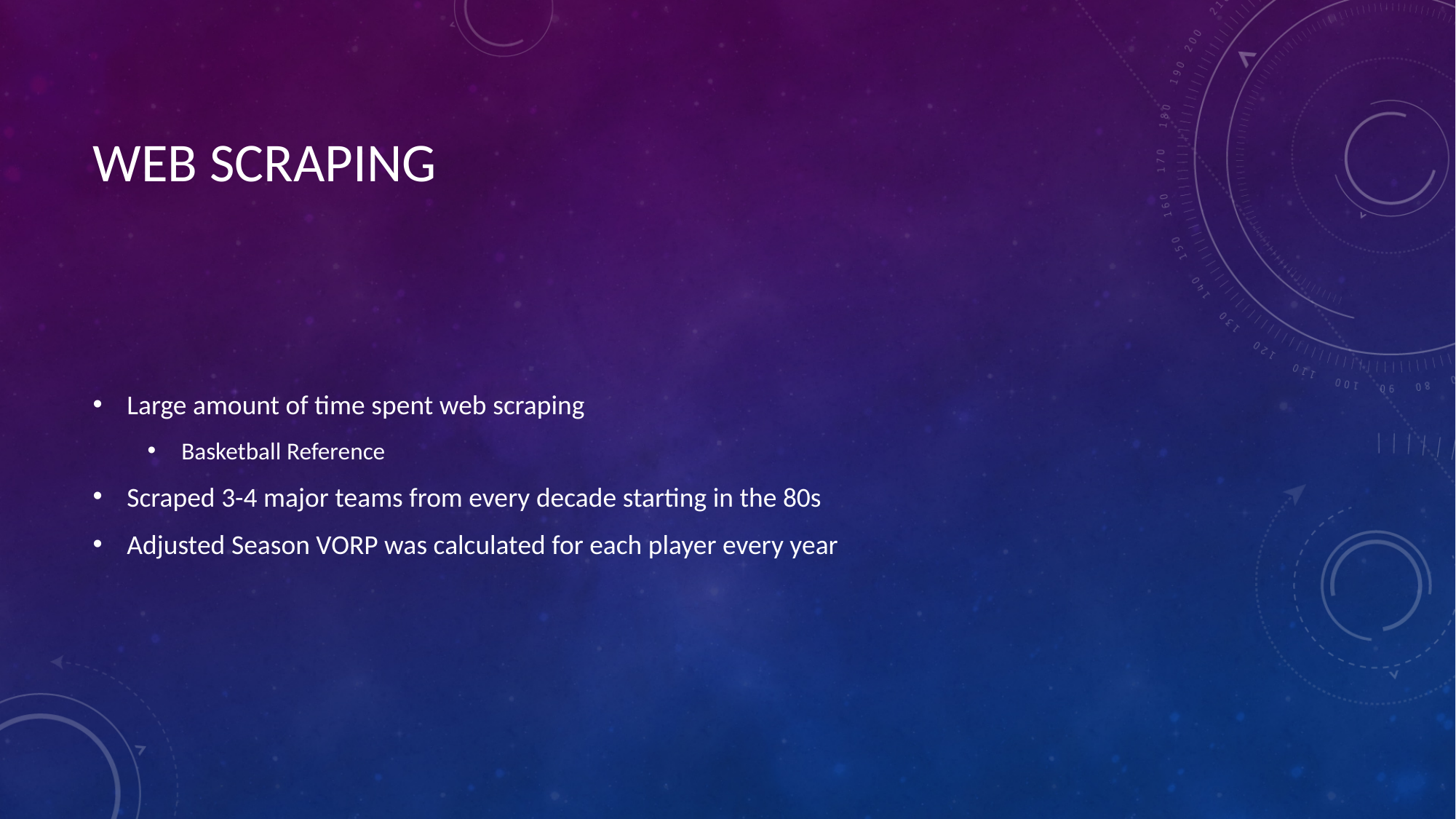

# Web Scraping
Large amount of time spent web scraping
Basketball Reference
Scraped 3-4 major teams from every decade starting in the 80s
Adjusted Season VORP was calculated for each player every year